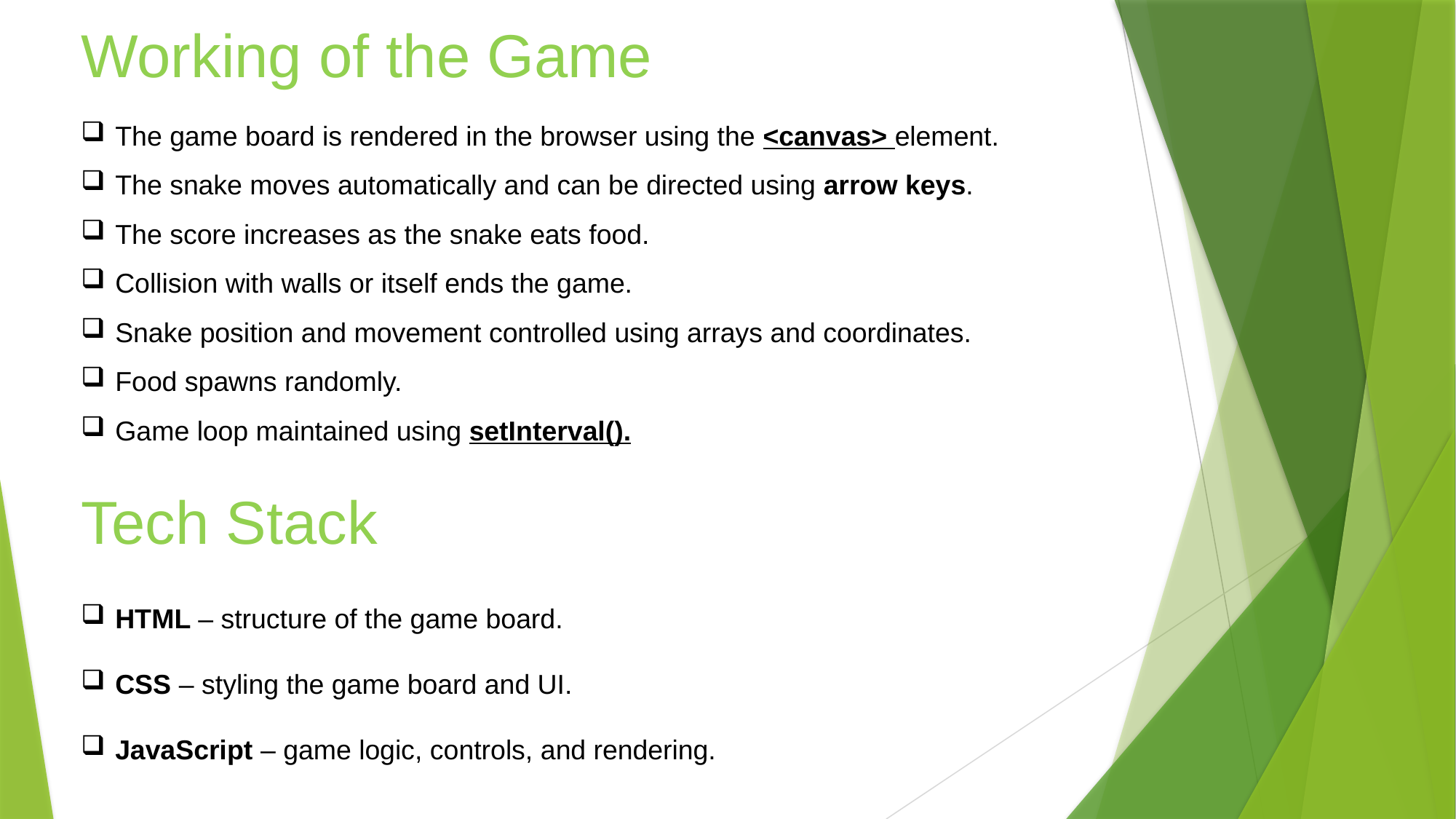

Working of the Game
The game board is rendered in the browser using the <canvas> element.
The snake moves automatically and can be directed using arrow keys.
The score increases as the snake eats food.
Collision with walls or itself ends the game.
Snake position and movement controlled using arrays and coordinates.
Food spawns randomly.
Game loop maintained using setInterval().

Tech Stack
HTML – structure of the game board.
CSS – styling the game board and UI.
JavaScript – game logic, controls, and rendering.